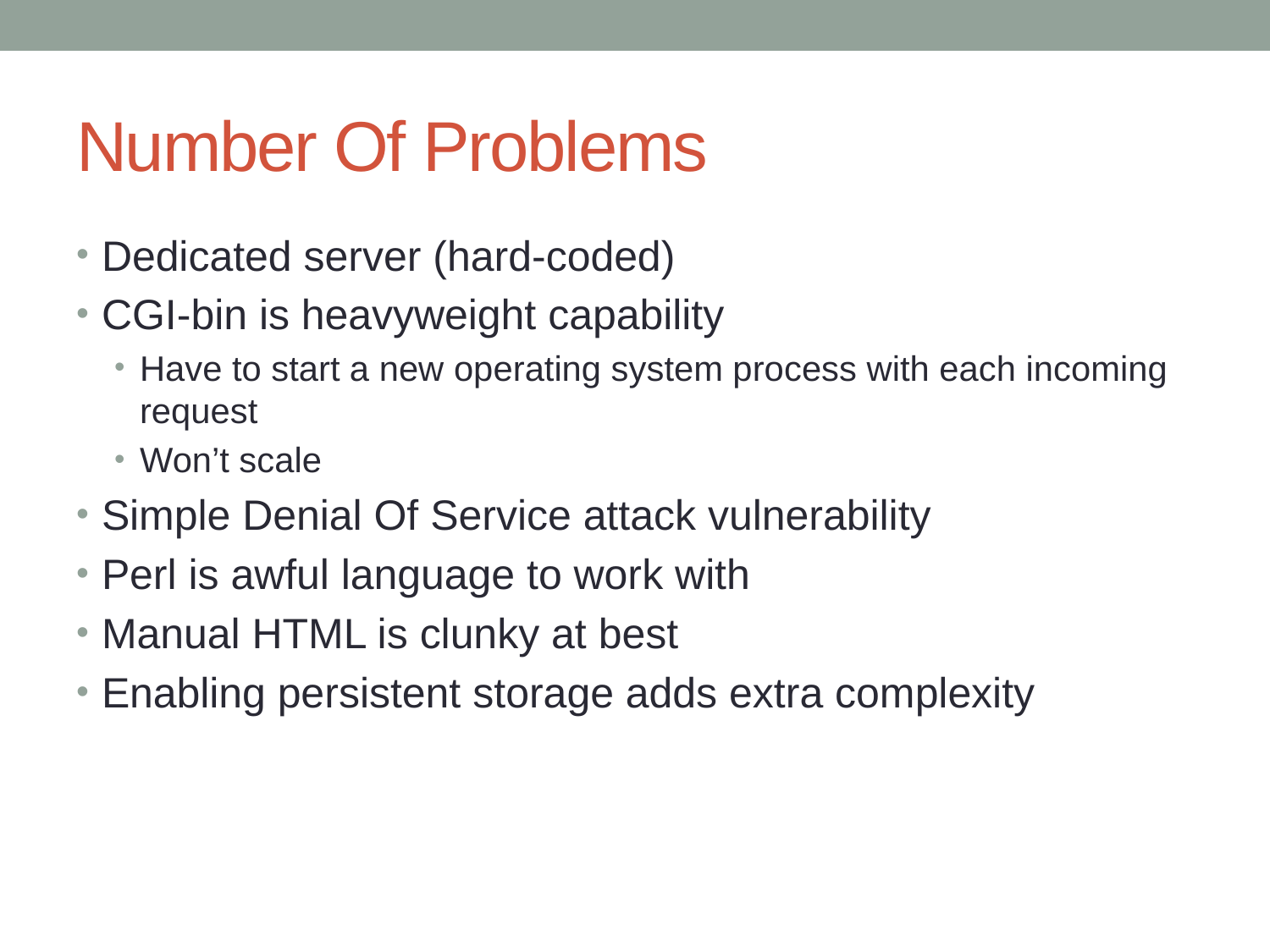

# Number Of Problems
Dedicated server (hard-coded)
CGI-bin is heavyweight capability
Have to start a new operating system process with each incoming request
Won’t scale
Simple Denial Of Service attack vulnerability
Perl is awful language to work with
Manual HTML is clunky at best
Enabling persistent storage adds extra complexity